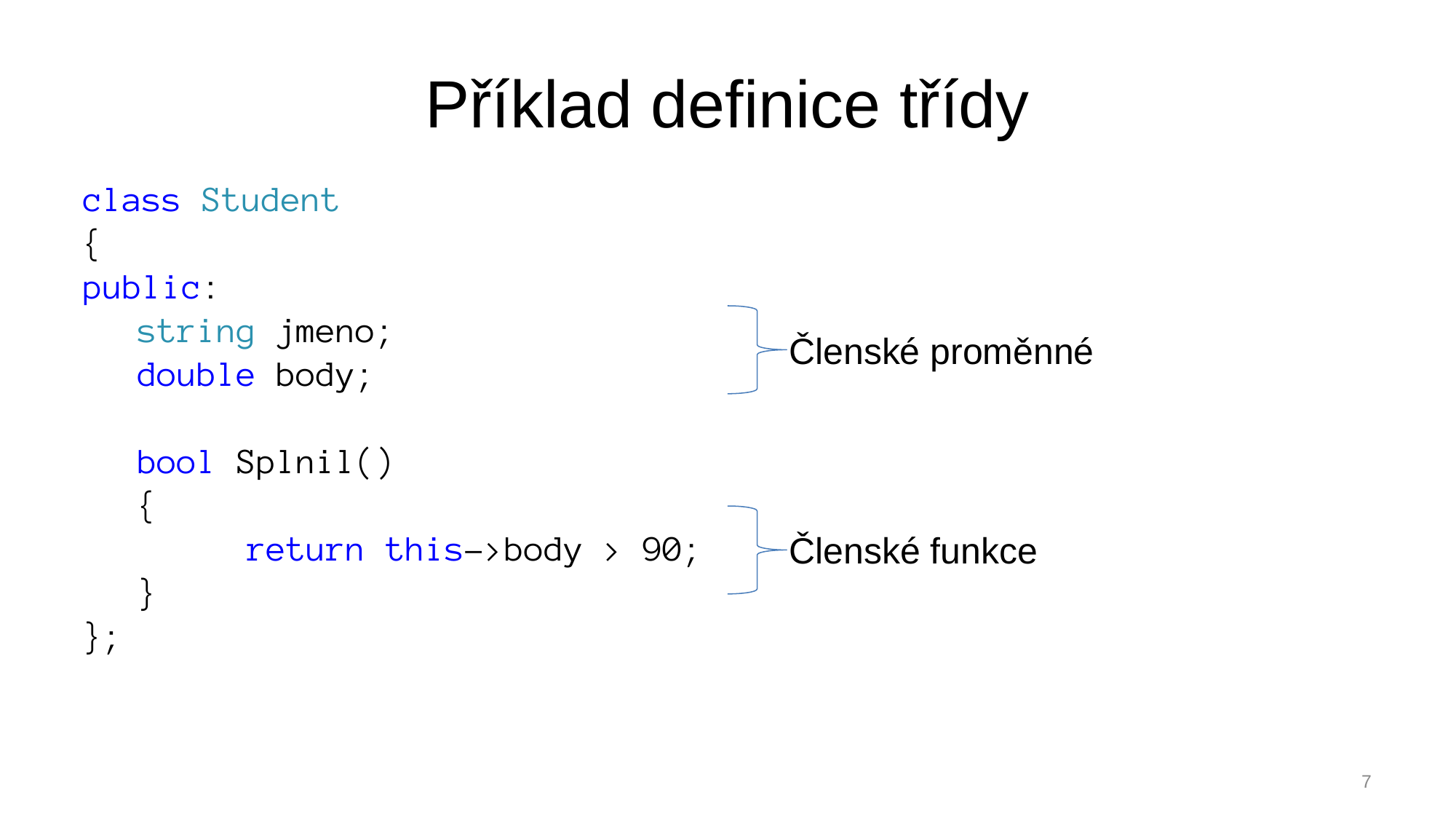

# Příklad definice třídy
class Student
{
public:
string jmeno;
double body;

bool Splnil()
{
	return this->body > 90;
}
};

Členské proměnné

Členské funkce
7